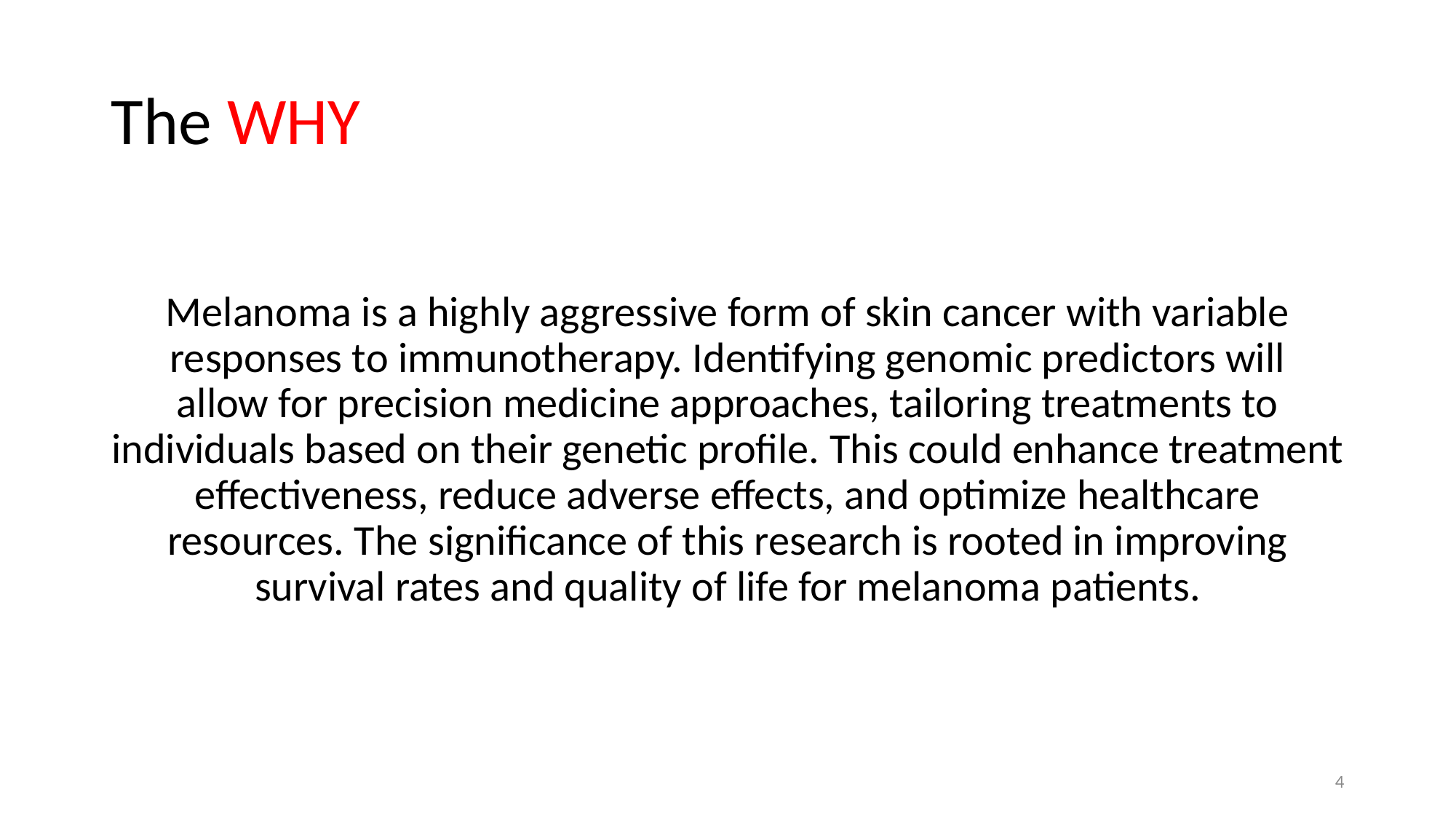

# The WHY

Melanoma is a highly aggressive form of skin cancer with variable responses to immunotherapy. Identifying genomic predictors will allow for precision medicine approaches, tailoring treatments to individuals based on their genetic profile. This could enhance treatment effectiveness, reduce adverse effects, and optimize healthcare resources. The significance of this research is rooted in improving survival rates and quality of life for melanoma patients.
4